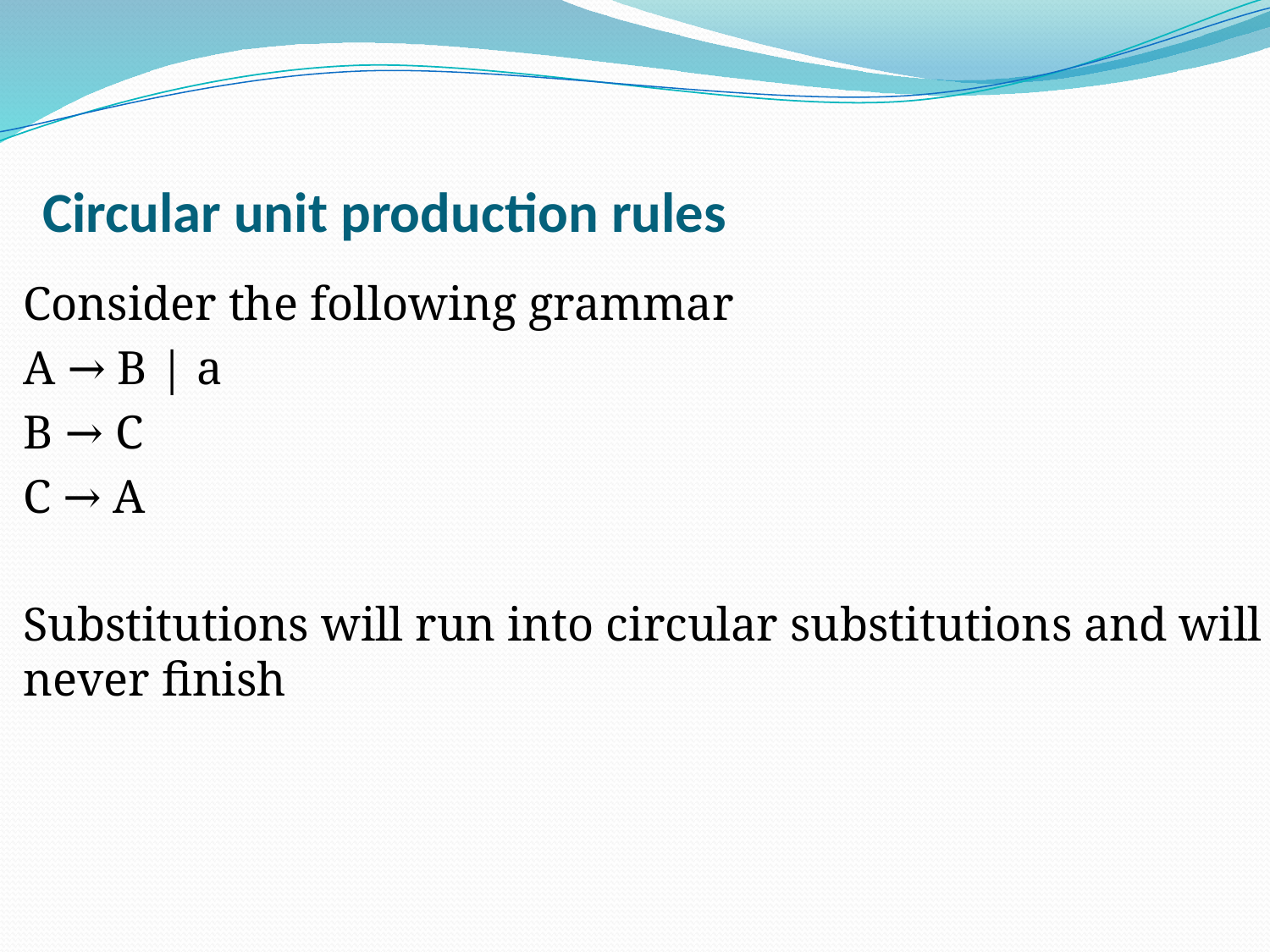

# Circular unit production rules
Consider the following grammar
A → B | a
B → C
C → A

Substitutions will run into circular substitutions and will never finish